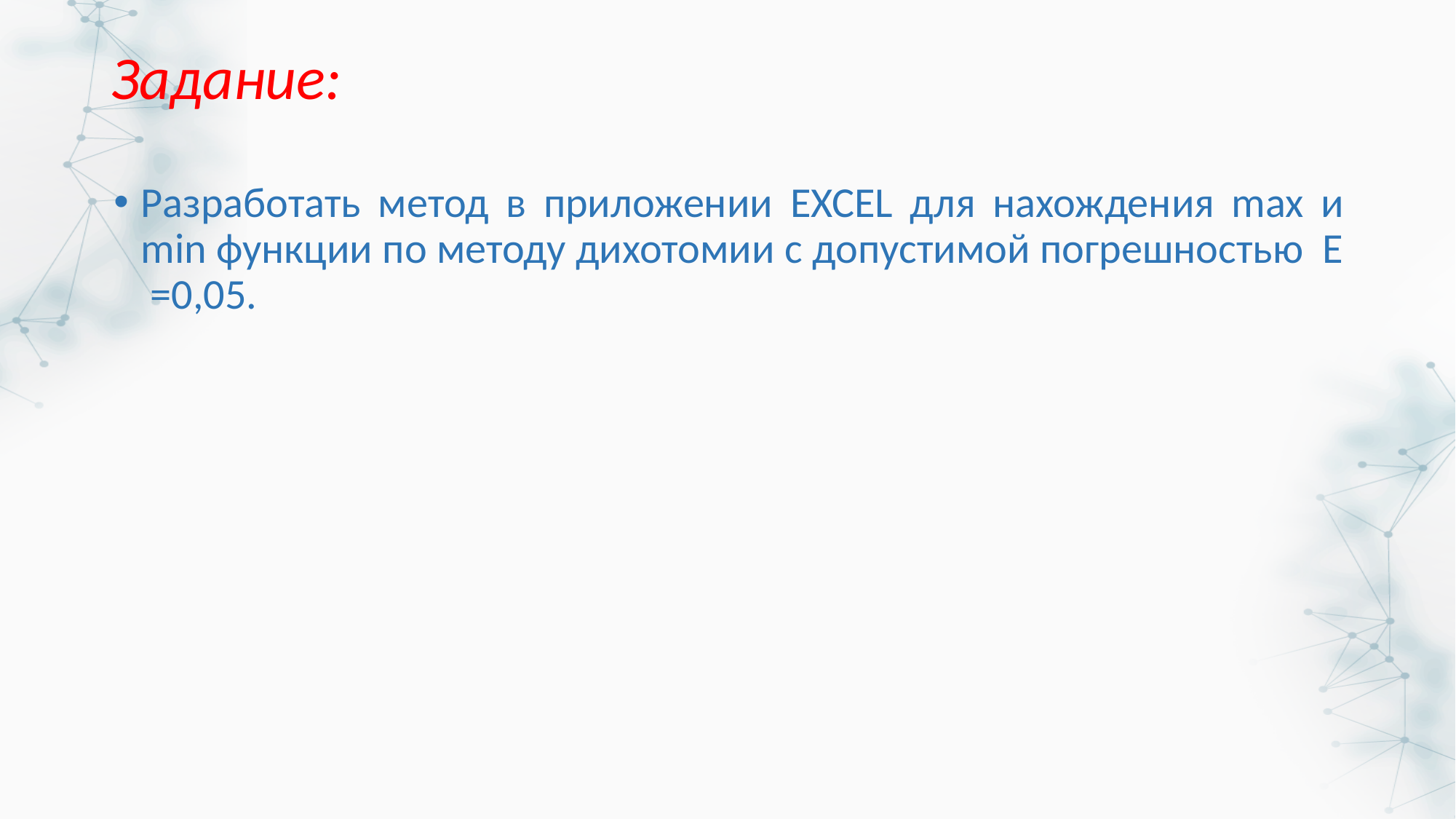

# Задание:
Разработать метод в приложении EXCEL для нахождения max и min функции по методу дихотомии с допустимой погрешностью  E  =0,05.